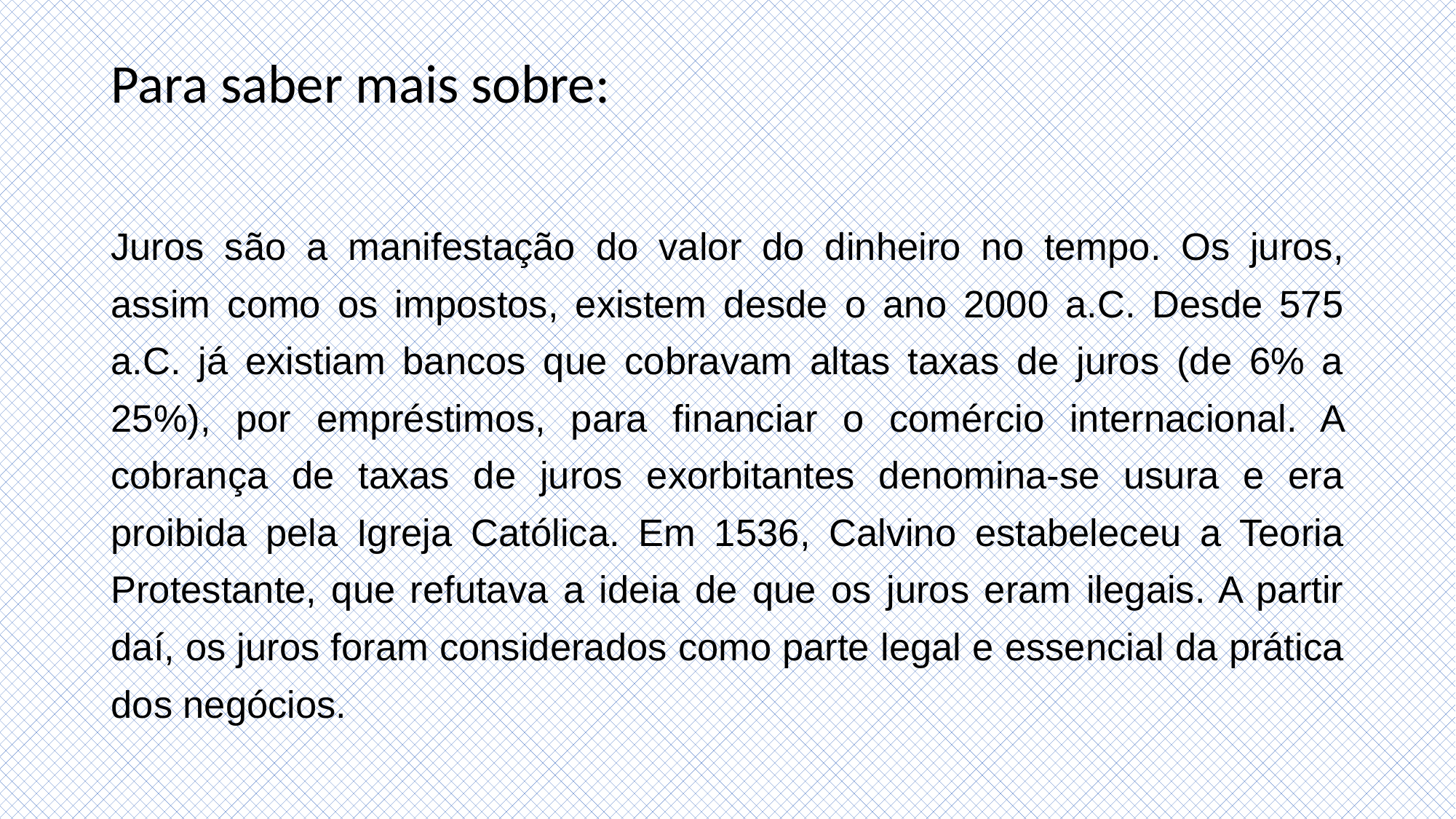

# Para saber mais sobre:

Juros são a manifestação do valor do dinheiro no tempo. Os juros, assim como os impostos, existem desde o ano 2000 a.C. Desde 575 a.C. já existiam bancos que cobravam altas taxas de juros (de 6% a 25%), por empréstimos, para financiar o comércio internacional. A cobrança de taxas de juros exorbitantes denomina-se usura e era proibida pela Igreja Católica. Em 1536, Calvino estabeleceu a Teoria Protestante, que refutava a ideia de que os juros eram ilegais. A partir daí, os juros foram considerados como parte legal e essencial da prática dos negócios.